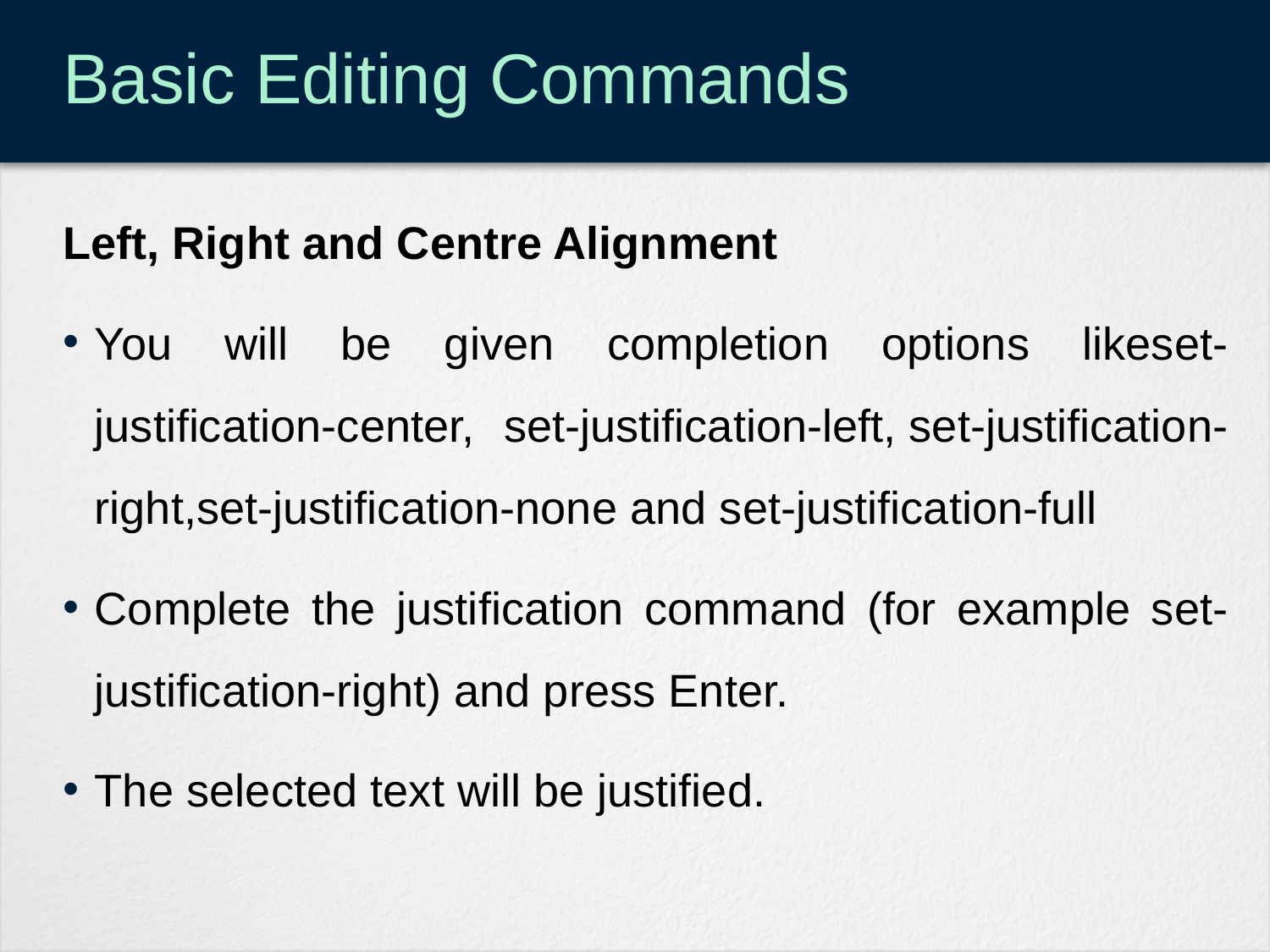

# Basic Editing Commands
Left, Right and Centre Alignment
You will be given completion options likeset-justification-center, set-justification-left, set-justification-right,set-justification-none and set-justification-full
Complete the justification command (for example set-justification-right) and press Enter.
The selected text will be justified.